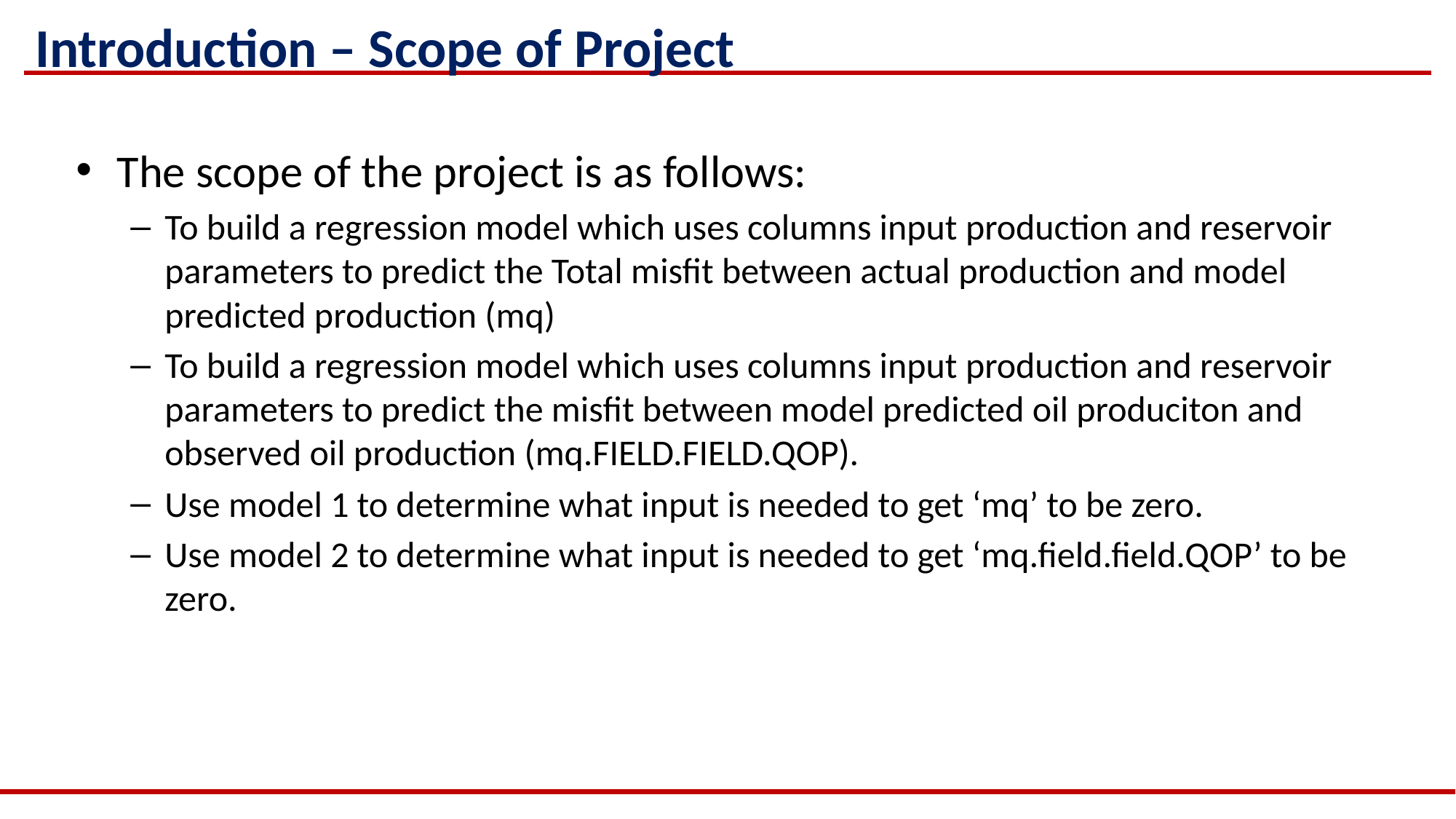

# Introduction – Scope of Project
The scope of the project is as follows:
To build a regression model which uses columns input production and reservoir parameters to predict the Total misfit between actual production and model predicted production (mq)
To build a regression model which uses columns input production and reservoir parameters to predict the misfit between model predicted oil produciton and observed oil production (mq.FIELD.FIELD.QOP).
Use model 1 to determine what input is needed to get ‘mq’ to be zero.
Use model 2 to determine what input is needed to get ‘mq.field.field.QOP’ to be zero.